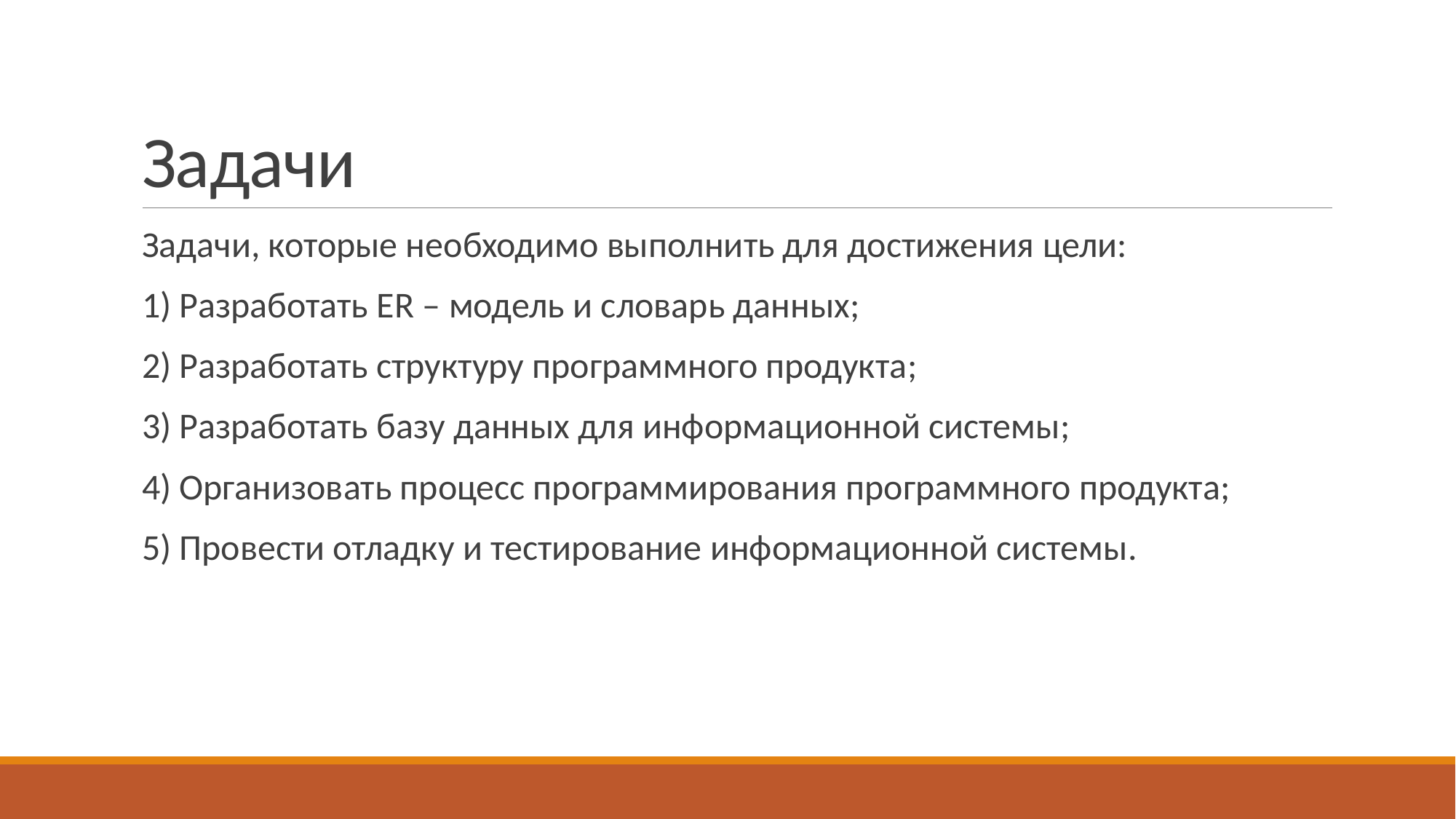

# Задачи
Задачи, которые необходимо выполнить для достижения цели:
1) Разработать ER – модель и словарь данных;
2) Разработать структуру программного продукта;
3) Разработать базу данных для информационной системы;
4) Организовать процесс программирования программного продукта;
5) Провести отладку и тестирование информационной системы.